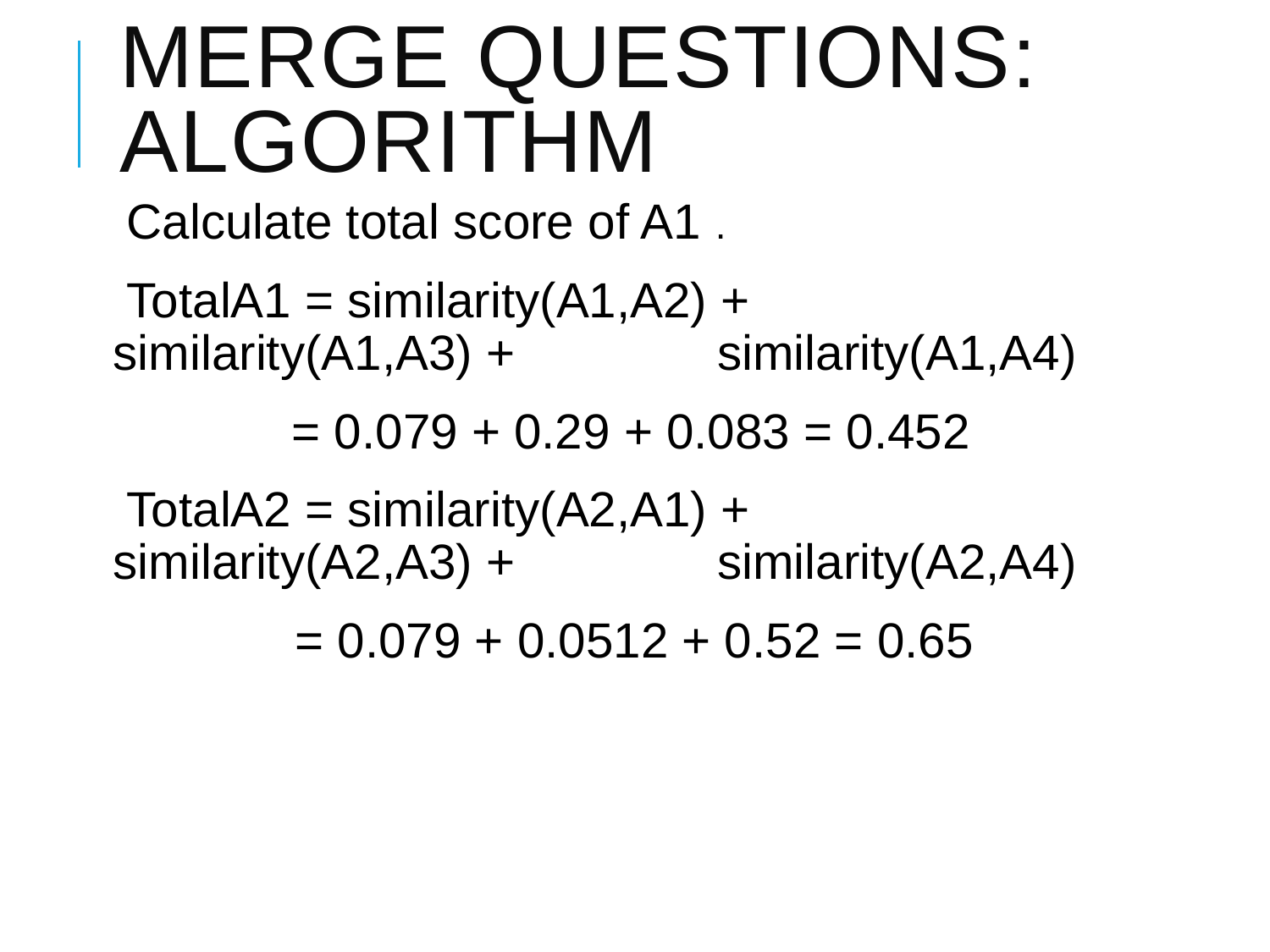

# Merge questions: ALGORITHM
 Calculate total score of A1 .
 TotalA1 = similarity(A1,A2) + similarity(A1,A3) + 	       similarity(A1,A4)
             = 0.079 + 0.29 + 0.083 = 0.452
 TotalA2 = similarity(A2,A1) + similarity(A2,A3) + 	       similarity(A2,A4)
	    = 0.079 + 0.0512 + 0.52 = 0.65